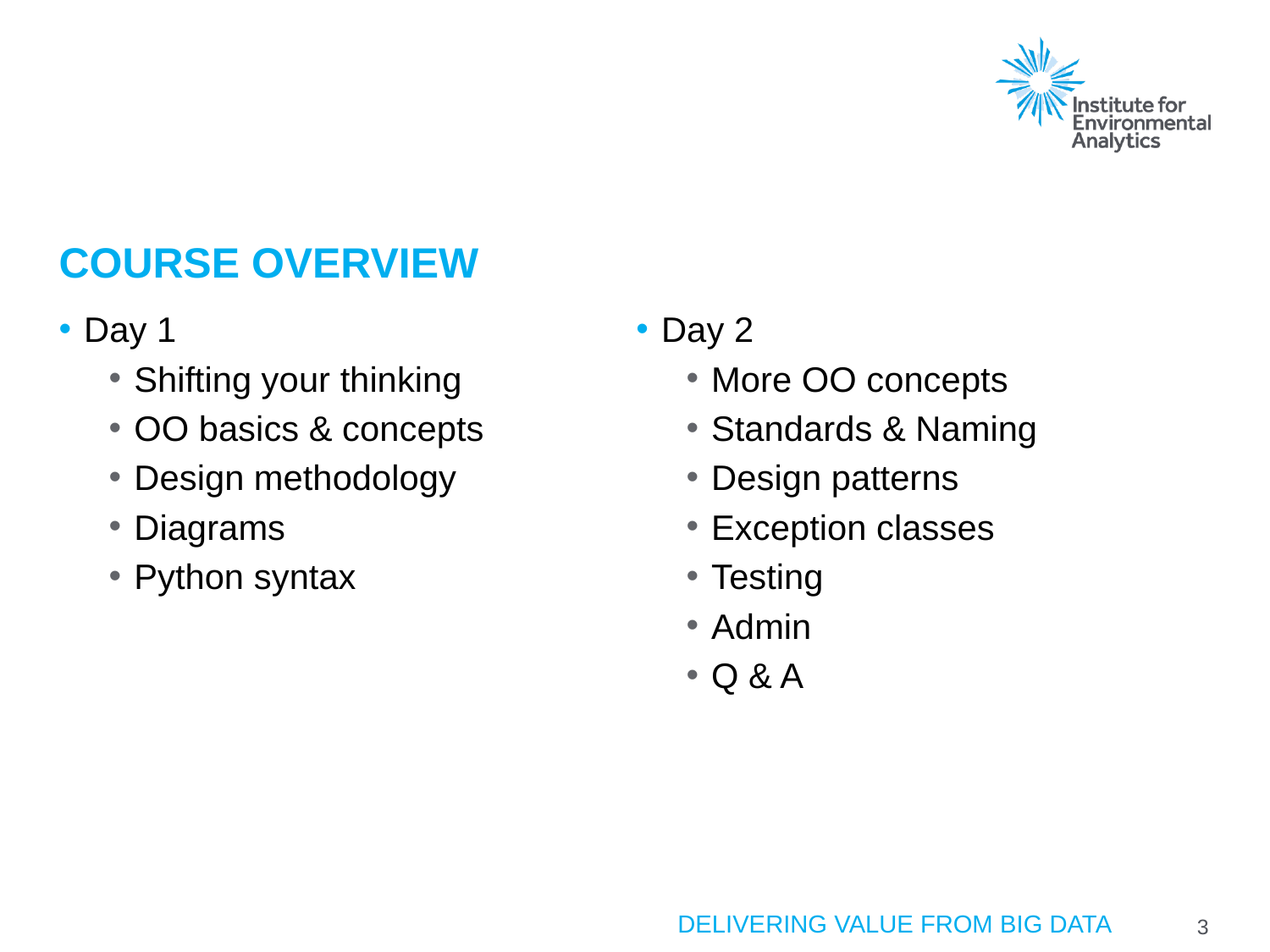

# Course Overview
Day 1
Shifting your thinking
OO basics & concepts
Design methodology
Diagrams
Python syntax

Day 2
More OO concepts
Standards & Naming
Design patterns
Exception classes
Testing
Admin
Q & A

3